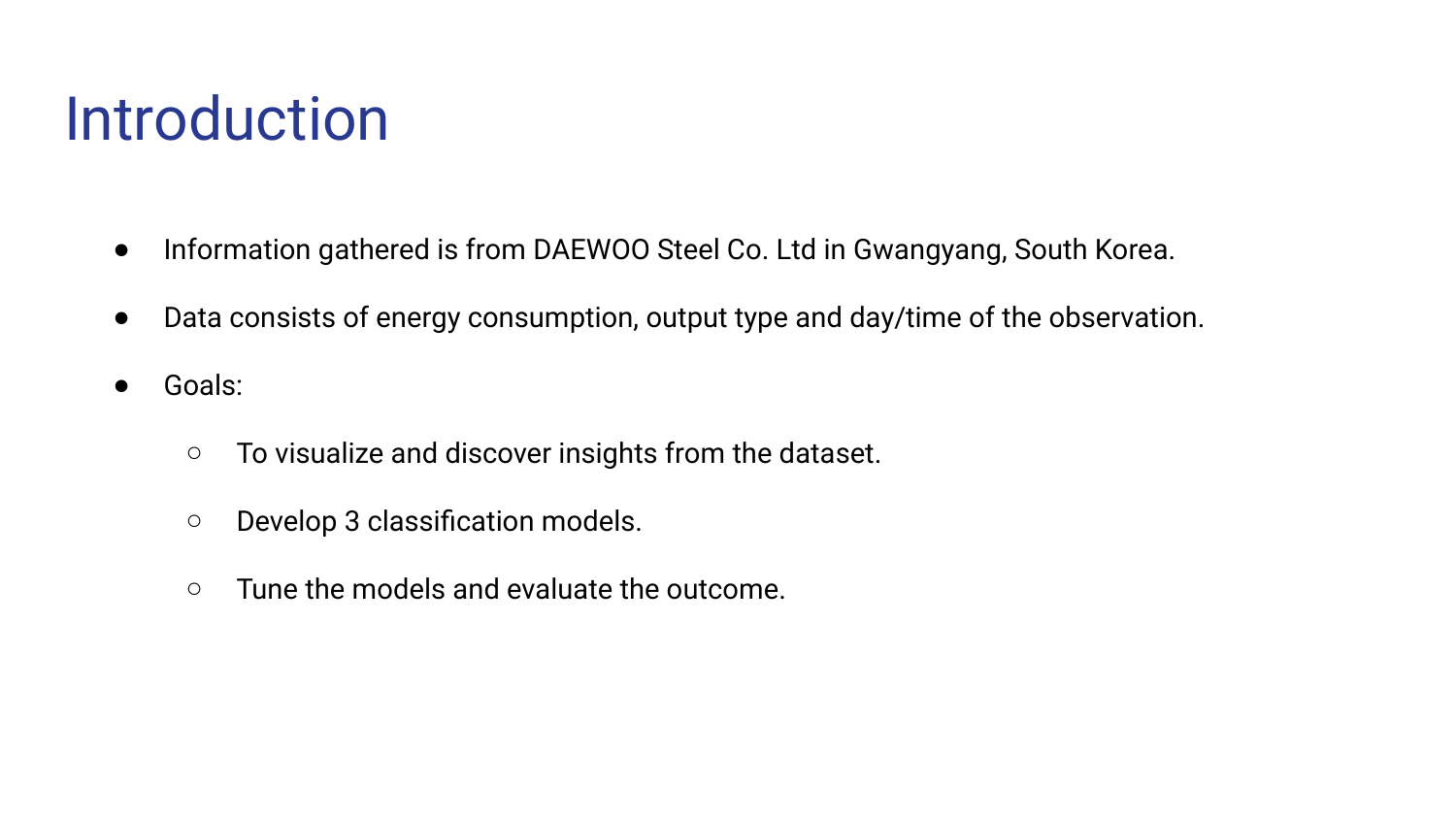

# Introduction
Information gathered is from DAEWOO Steel Co. Ltd in Gwangyang, South Korea.
Data consists of energy consumption, output type and day/time of the observation.
Goals:
To visualize and discover insights from the dataset.
Develop 3 classification models.
Tune the models and evaluate the outcome.